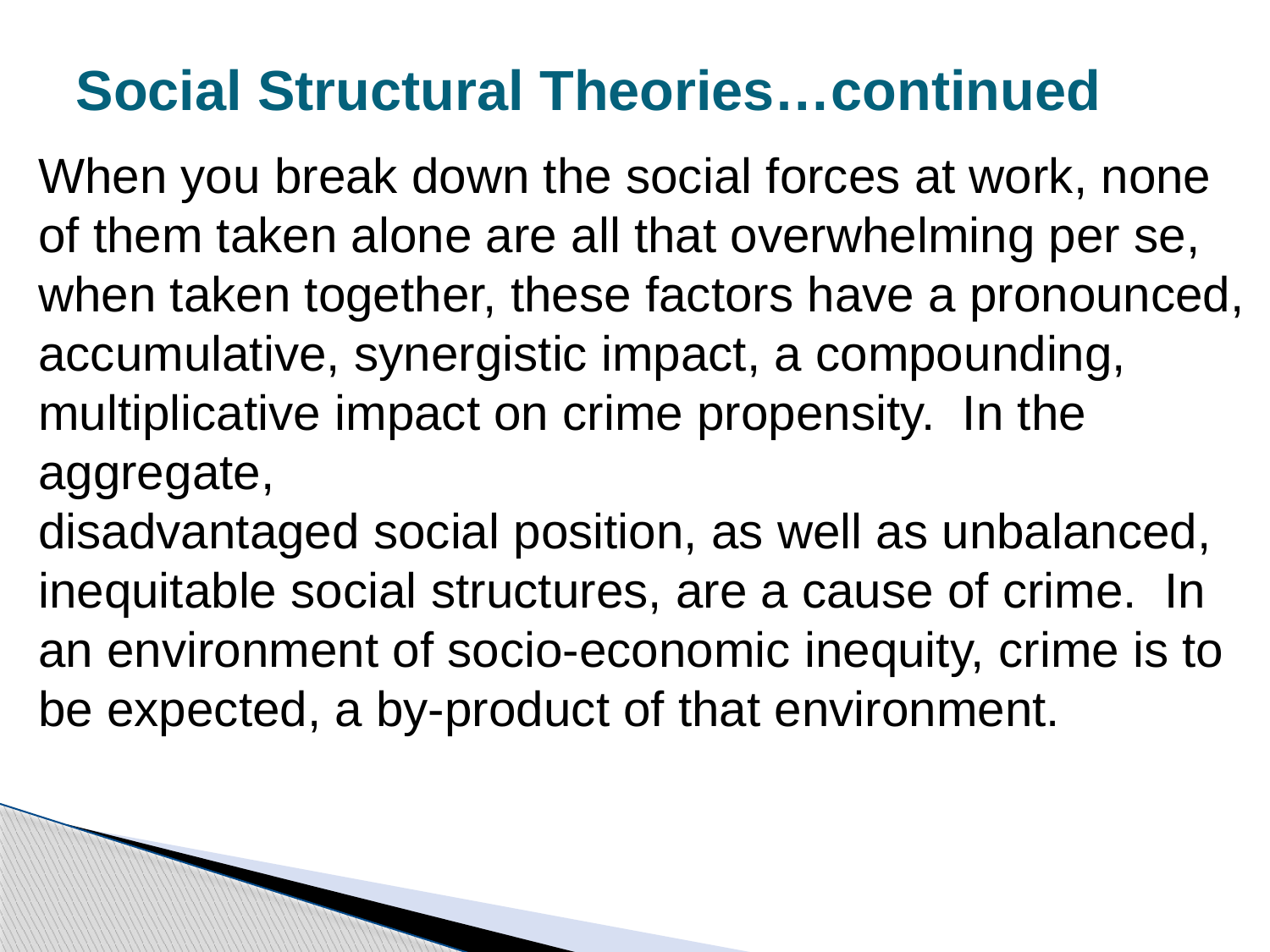

# Social Structural Theories…continued
When you break down the social forces at work, none of them taken alone are all that overwhelming per se, when taken together, these factors have a pronounced, accumulative, synergistic impact, a compounding, multiplicative impact on crime propensity.  In the aggregate,
disadvantaged social position, as well as unbalanced, inequitable social structures, are a cause of crime.  In an environment of socio-economic inequity, crime is to be expected, a by-product of that environment.